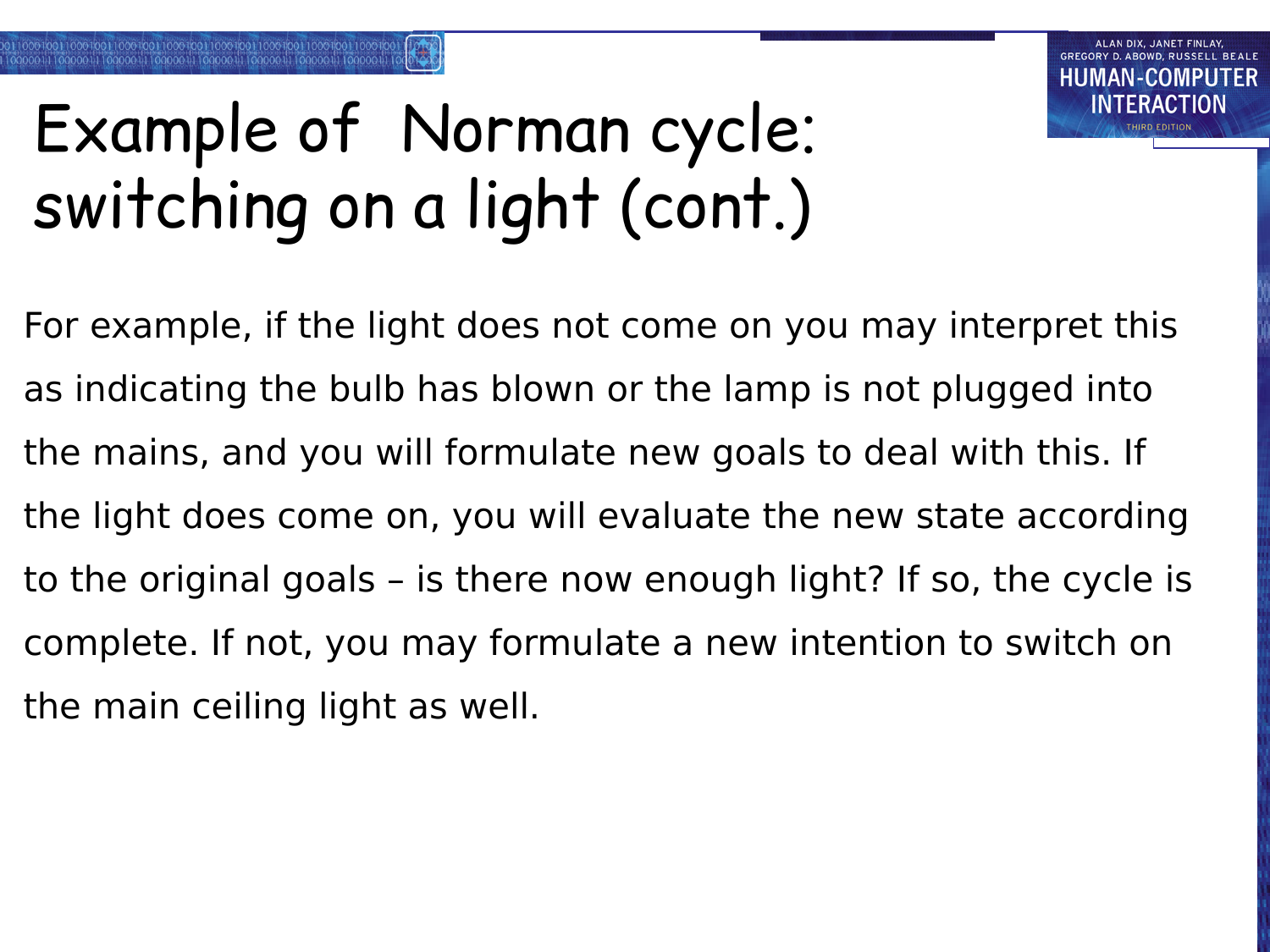

# Example of  Norman cycle: switching on a light (cont.)
For example, if the light does not come on you may interpret this as indicating the bulb has blown or the lamp is not plugged into the mains, and you will formulate new goals to deal with this. If the light does come on, you will evaluate the new state according to the original goals – is there now enough light? If so, the cycle is complete. If not, you may formulate a new intention to switch on the main ceiling light as well.